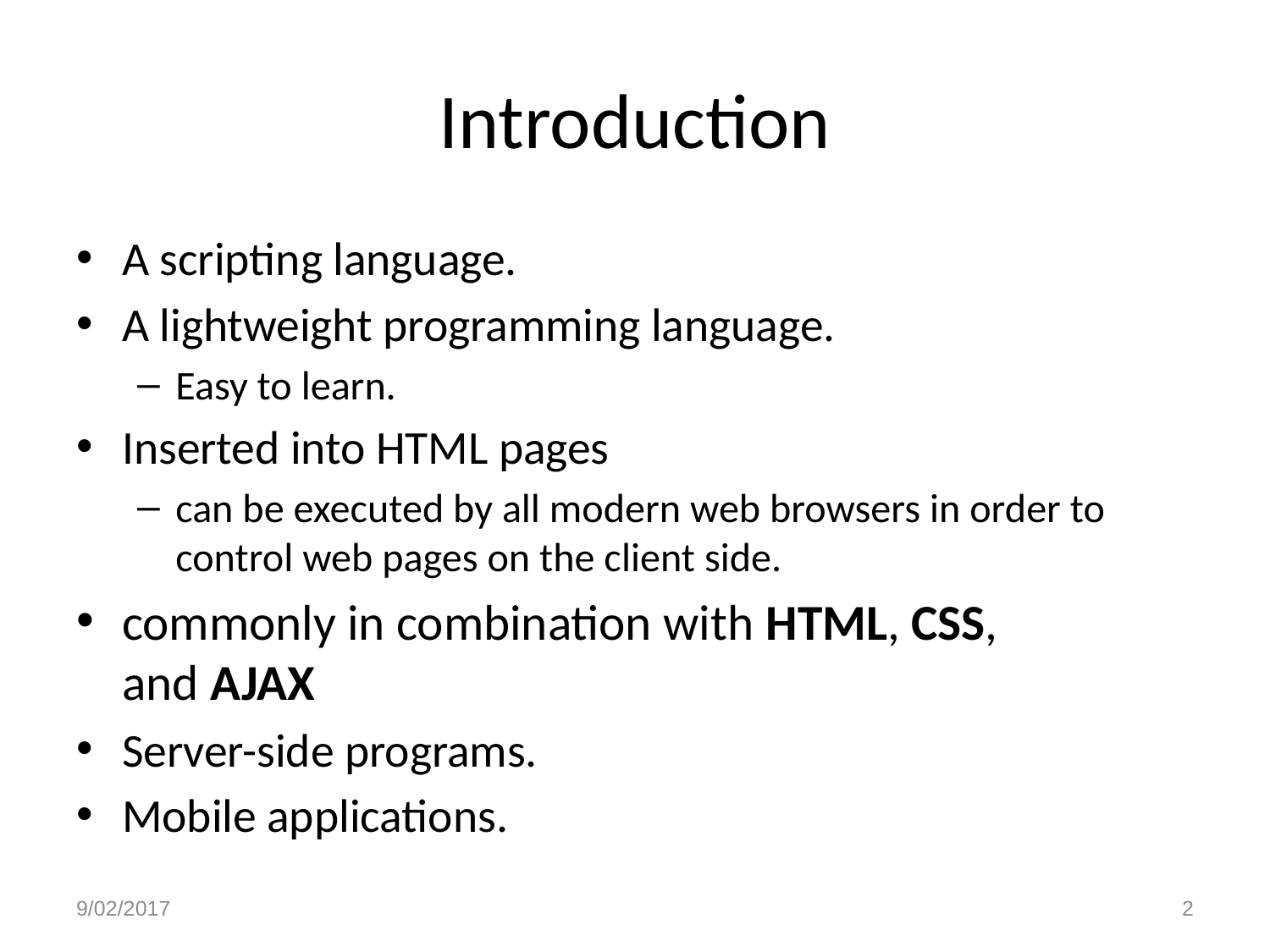

# Introduction
A scripting language.
A lightweight programming language.
Easy to learn.
Inserted into HTML pages
can be executed by all modern web browsers in order to control web pages on the client side.
commonly in combination with HTML, CSS, and AJAX
Server-side programs.
Mobile applications.
9/02/2017
2